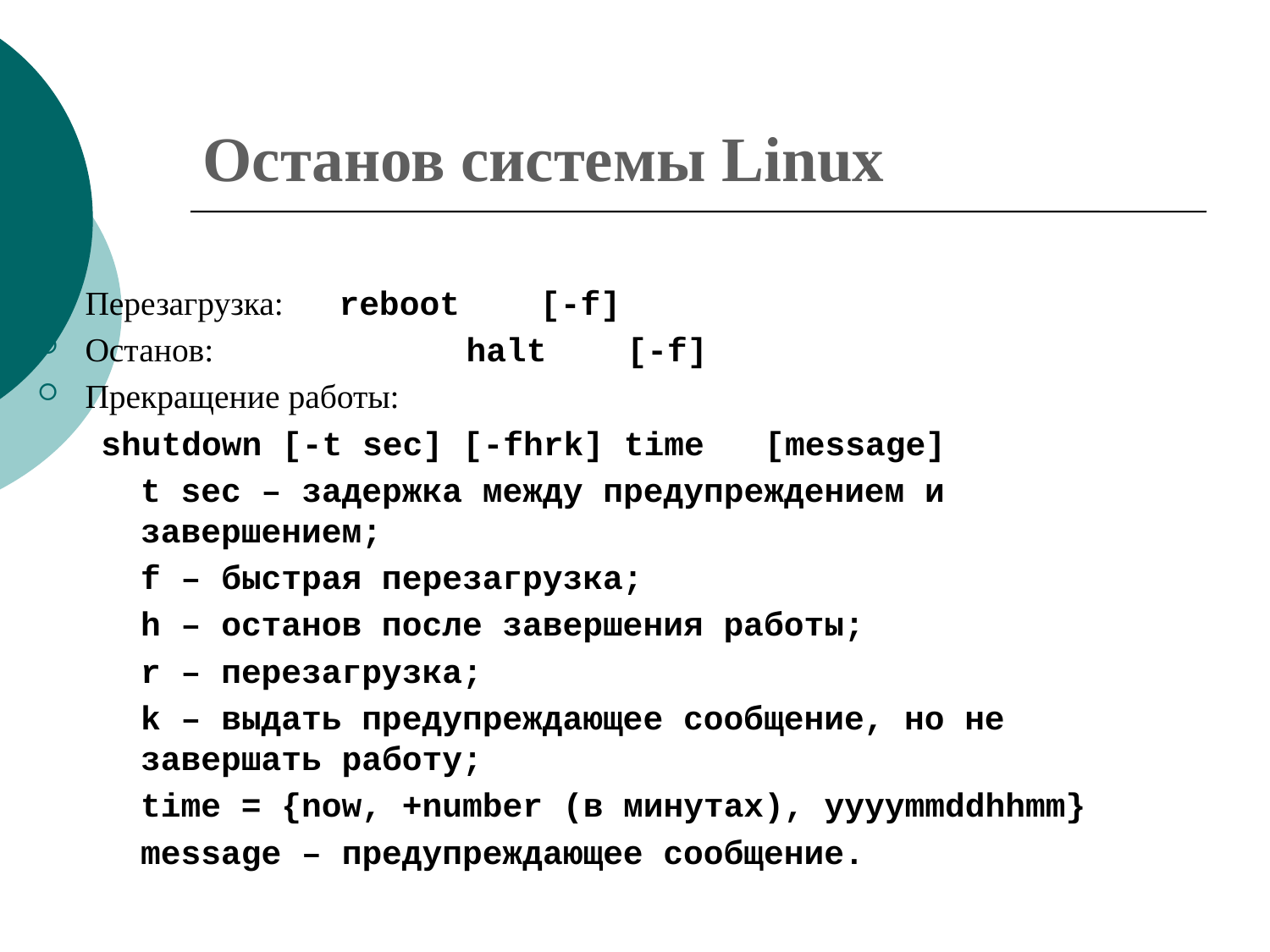

# Останов системы Linux
Перезагрузка:	reboot    [-f]
Останов:		halt    [-f]
Прекращение работы:
shutdown [-t sec] [-fhrk] time   [message]
	t sec – задержка между предупреждением и завершением;
	f – быстрая перезагрузка;
	h – останов после завершения работы;
	r – перезагрузка;
	k – выдать предупреждающее сообщение, но не завершать работу;
	time = {now, +number (в минутах), yyyymmddhhmm}
	message – предупреждающее сообщение.